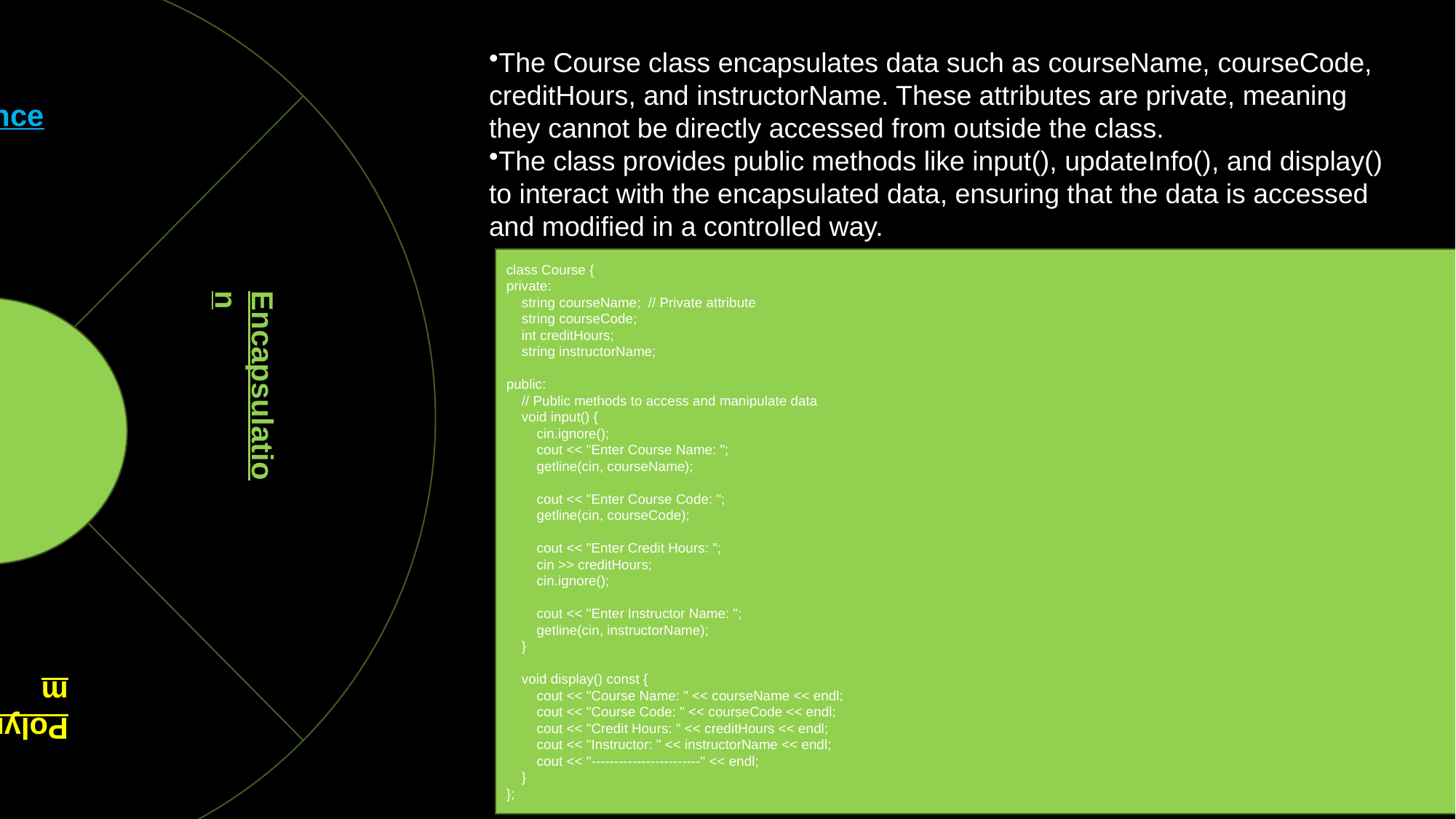

Polymorphism
Encapsulation
Abstraction
Inheritance
The Course class encapsulates data such as courseName, courseCode, creditHours, and instructorName. These attributes are private, meaning they cannot be directly accessed from outside the class.
The class provides public methods like input(), updateInfo(), and display() to interact with the encapsulated data, ensuring that the data is accessed and modified in a controlled way.
class Course {
private:
    string courseName;  // Private attribute
    string courseCode;
    int creditHours;
    string instructorName;

public:
    // Public methods to access and manipulate data
    void input() {
        cin.ignore();
        cout << "Enter Course Name: ";
        getline(cin, courseName);

        cout << "Enter Course Code: ";
        getline(cin, courseCode);

        cout << "Enter Credit Hours: ";
        cin >> creditHours;
        cin.ignore();

        cout << "Enter Instructor Name: ";
        getline(cin, instructorName);
    }

    void display() const {
        cout << "Course Name: " << courseName << endl;
        cout << "Course Code: " << courseCode << endl;
        cout << "Credit Hours: " << creditHours << endl;
        cout << "Instructor: " << instructorName << endl;
        cout << "------------------------" << endl;
    }
};